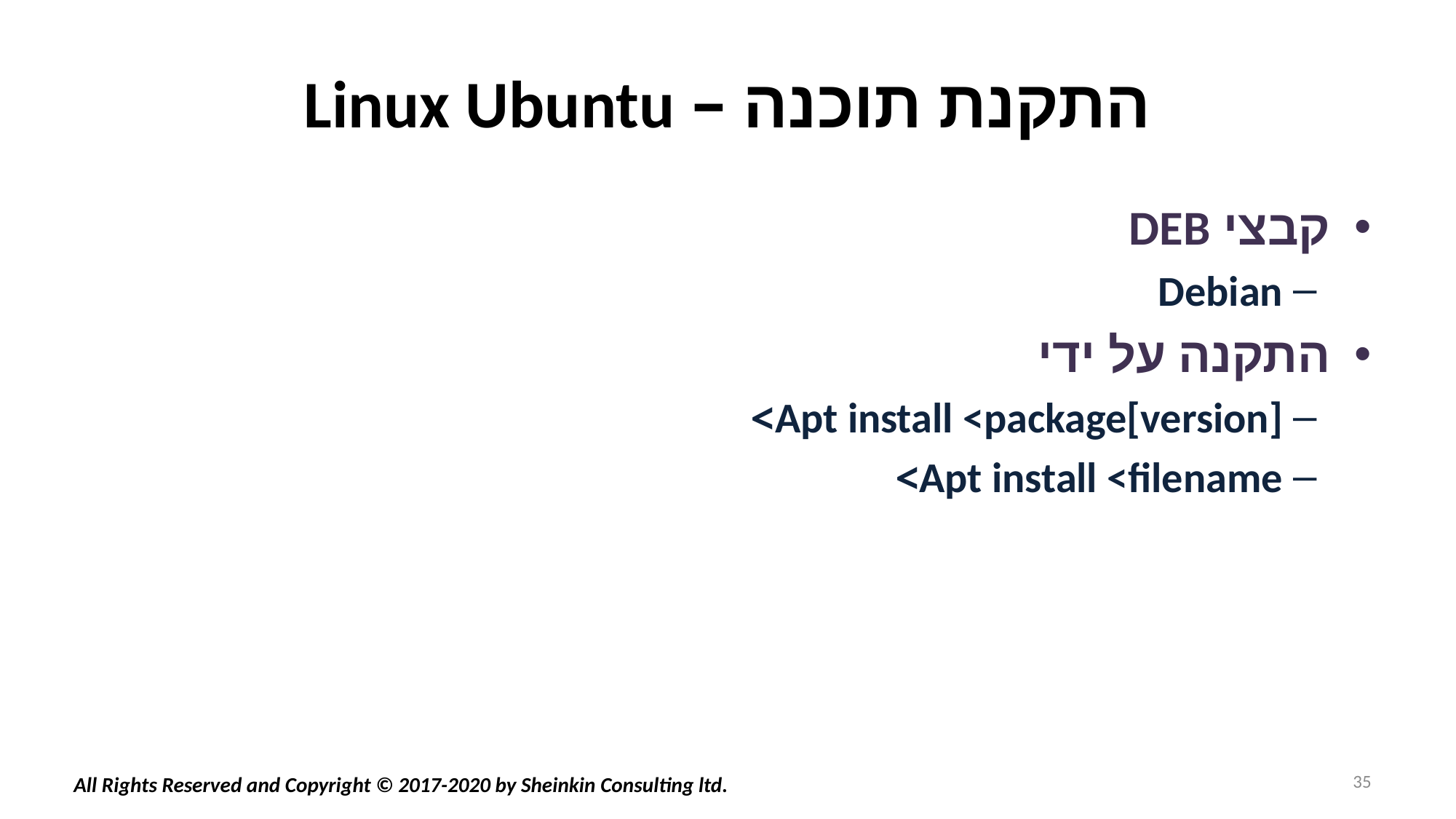

# התקנת תוכנה – Linux Ubuntu
קבצי DEB
Debian
התקנה על ידי
Apt install <package[version]>
Apt install <filename>
35